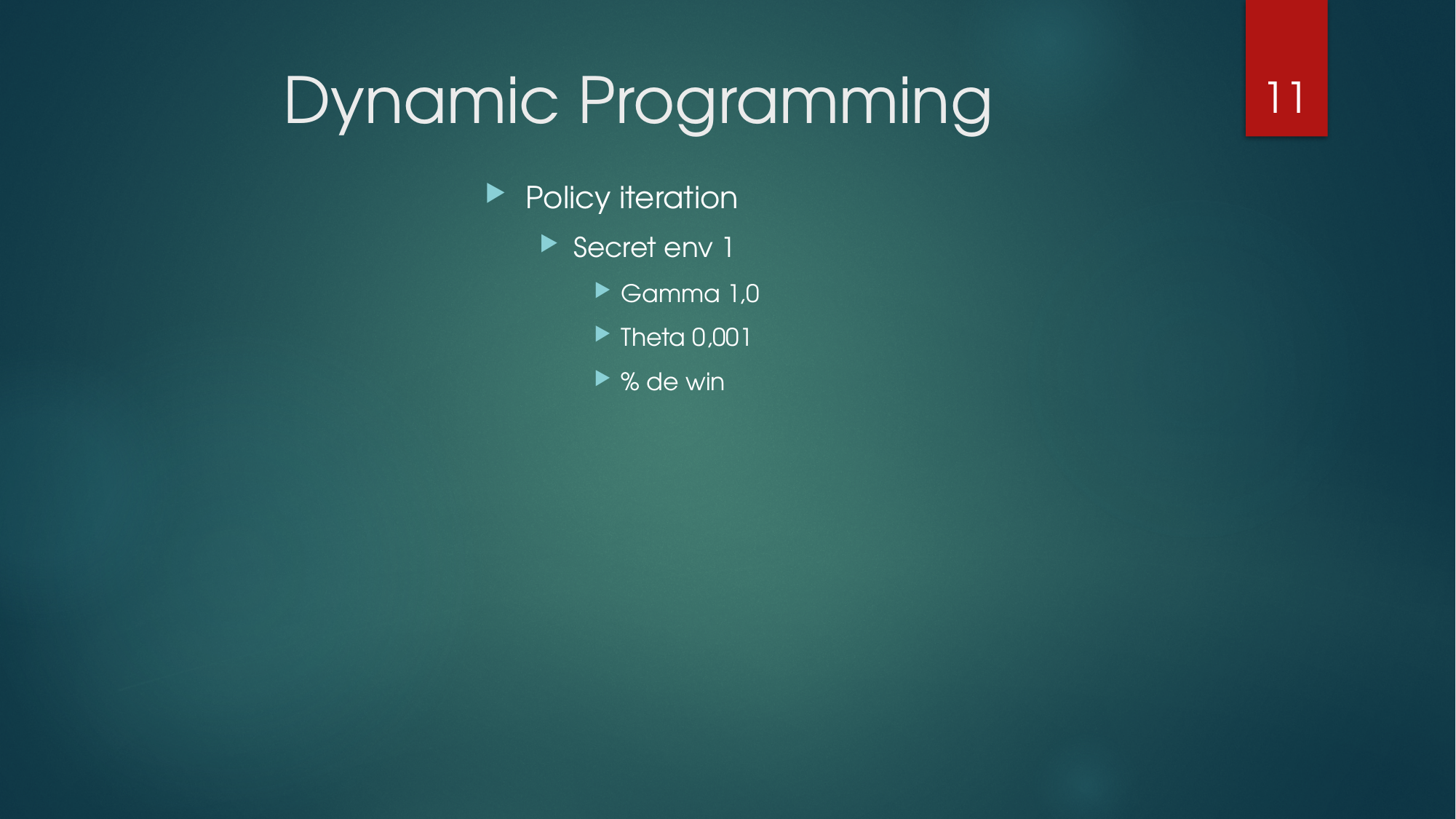

11
# Dynamic Programming
Policy iteration
Secret env 1
Gamma 1,0
Theta 0,001
% de win